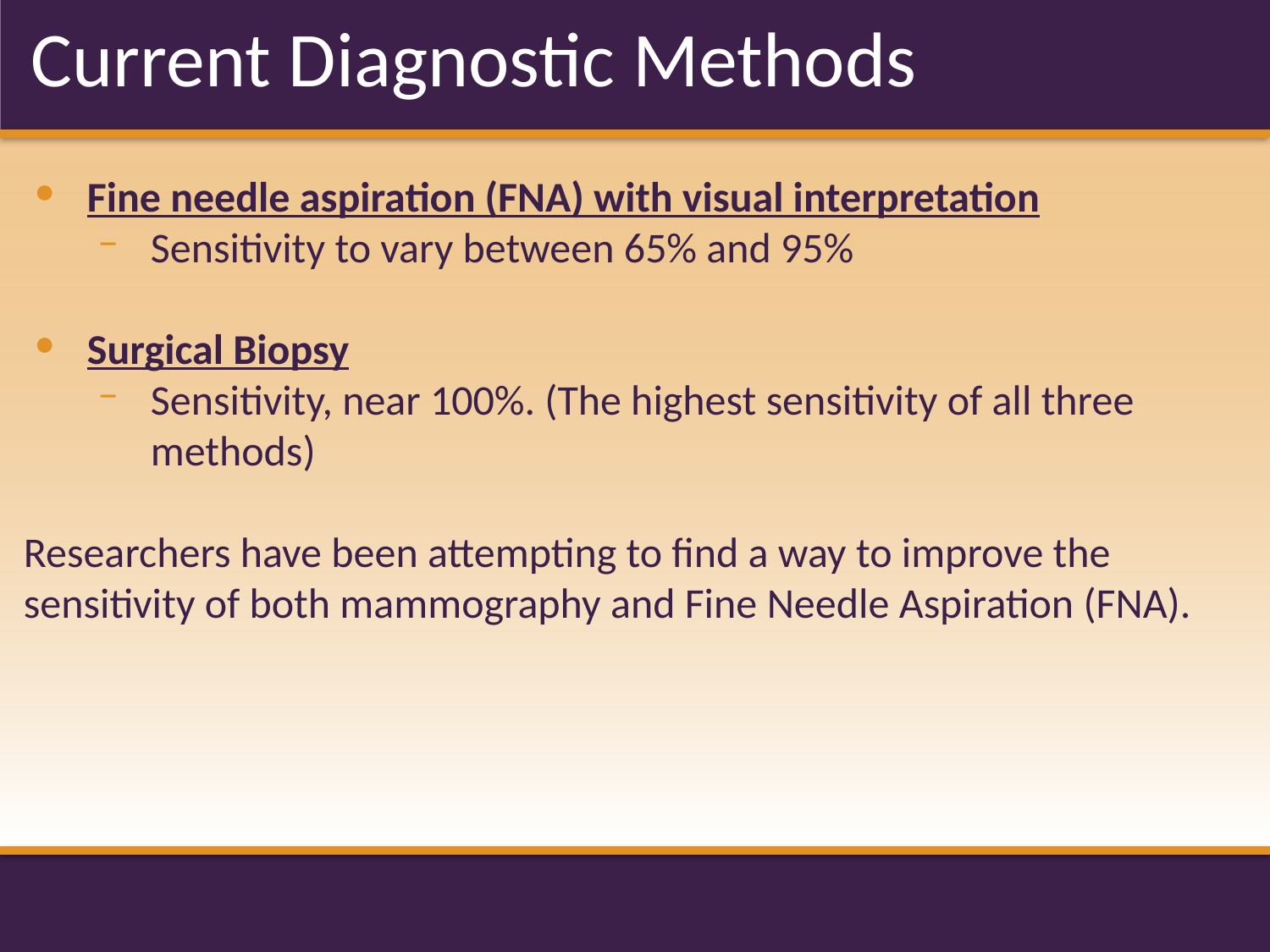

# Current Diagnostic Methods

Fine needle aspiration (FNA) with visual interpretation
Sensitivity to vary between 65% and 95%

Surgical Biopsy
Sensitivity, near 100%. (The highest sensitivity of all three methods)

Researchers have been attempting to find a way to improve the sensitivity of both mammography and Fine Needle Aspiration (FNA).